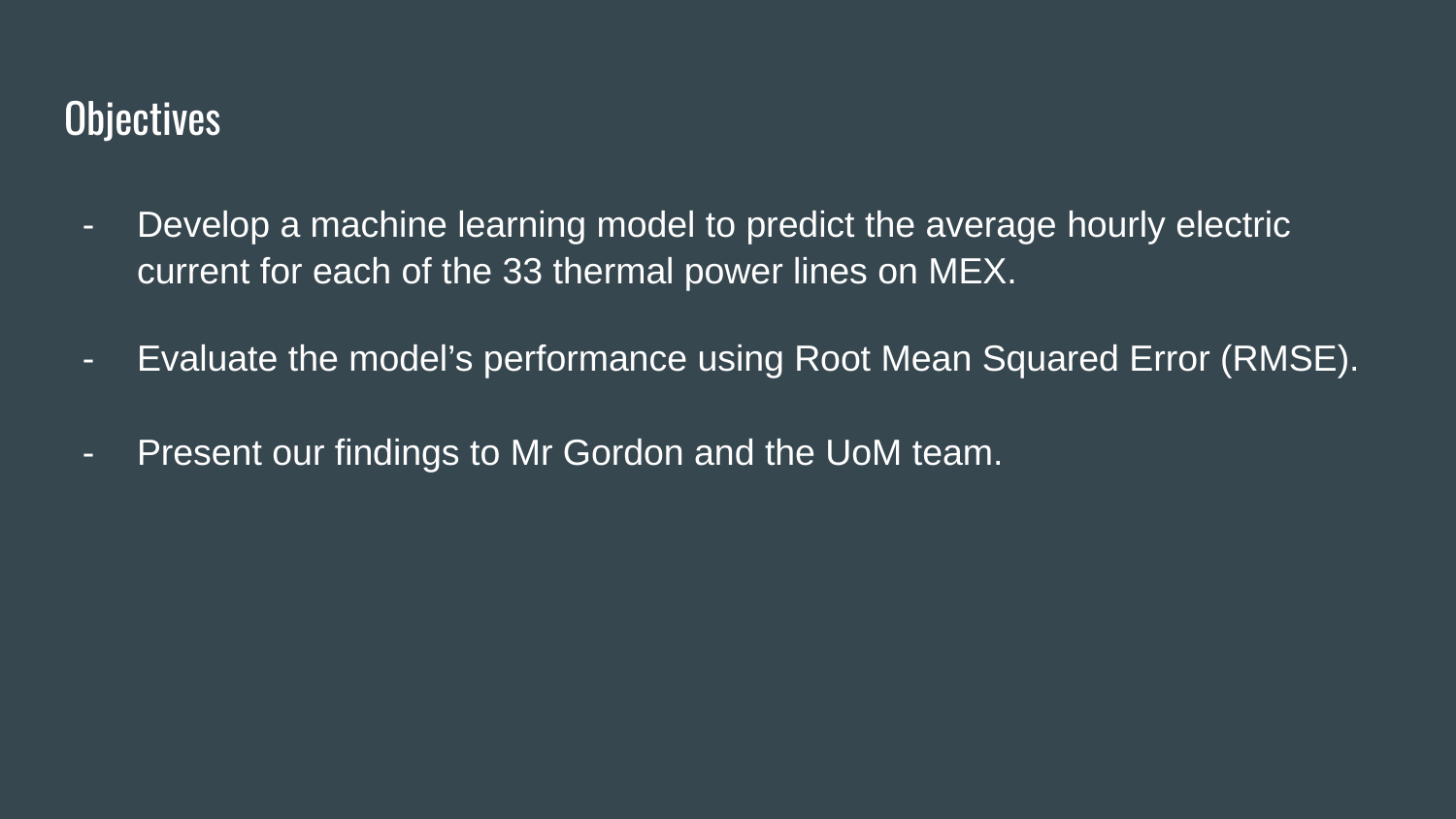

# Objectives
Develop a machine learning model to predict the average hourly electric current for each of the 33 thermal power lines on MEX.
Evaluate the model’s performance using Root Mean Squared Error (RMSE).
Present our findings to Mr Gordon and the UoM team.